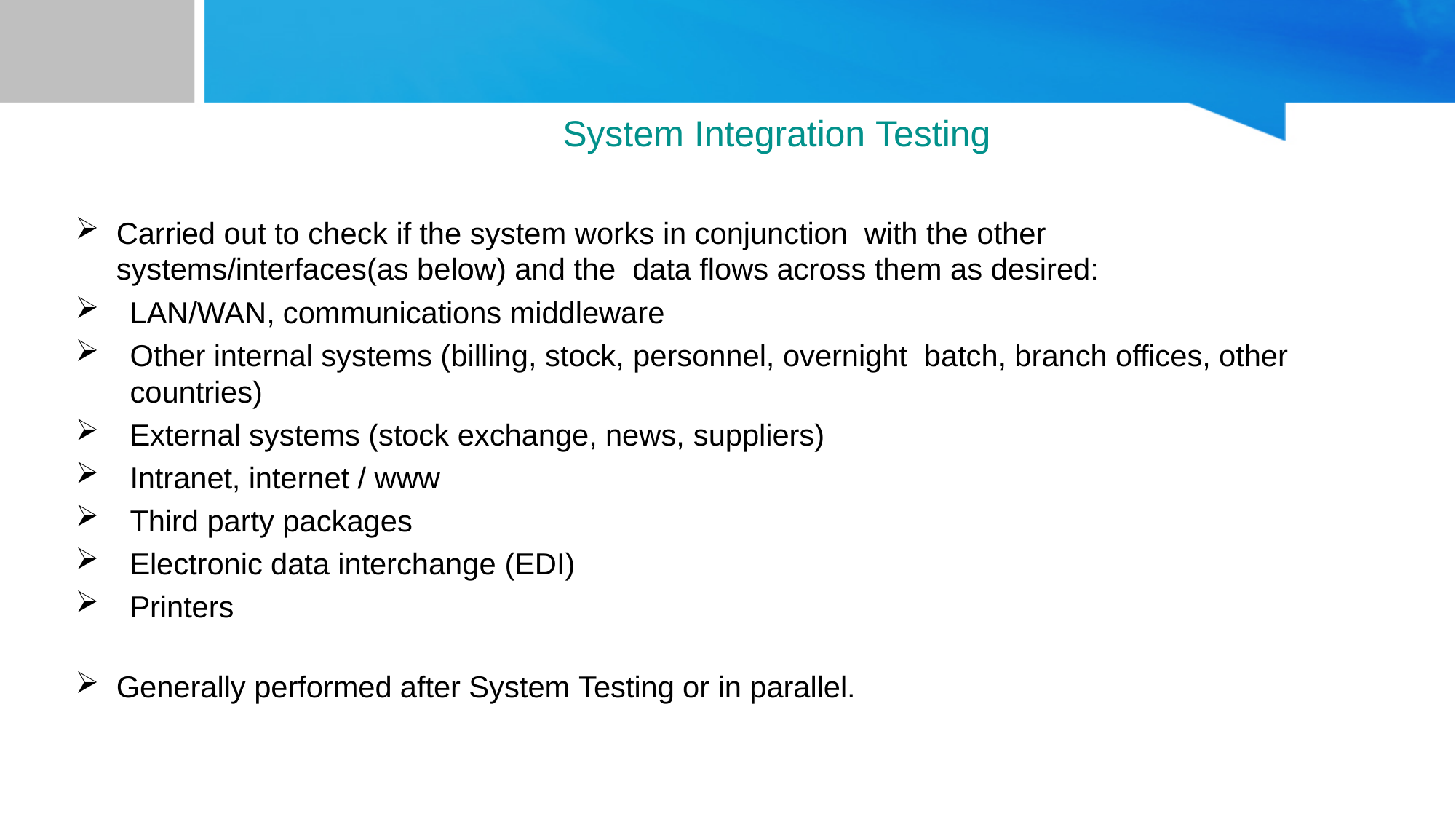

# System Integration Testing
Carried out to check if the system works in conjunction  with the other systems/interfaces(as below) and the  data flows across them as desired:
LAN/WAN, communications middleware
Other internal systems (billing, stock, personnel, overnight  batch, branch offices, other countries)
External systems (stock exchange, news, suppliers)
Intranet, internet / www
Third party packages
Electronic data interchange (EDI)
Printers

Generally performed after System Testing or in parallel.